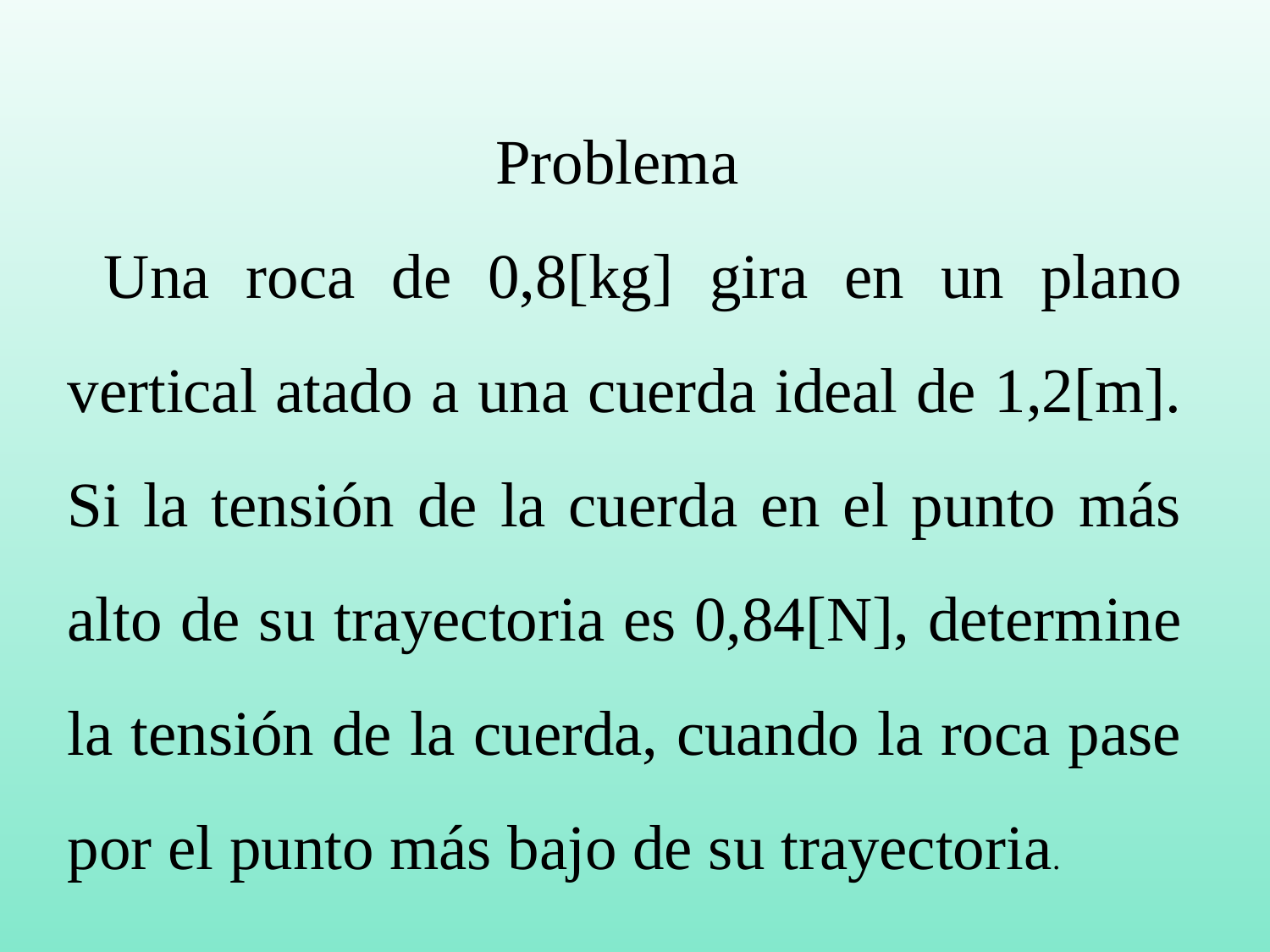

Problema
 Una roca de 0,8[kg] gira en un plano vertical atado a una cuerda ideal de 1,2[m]. Si la tensión de la cuerda en el punto más alto de su trayectoria es 0,84[N], determine la tensión de la cuerda, cuando la roca pase por el punto más bajo de su trayectoria.